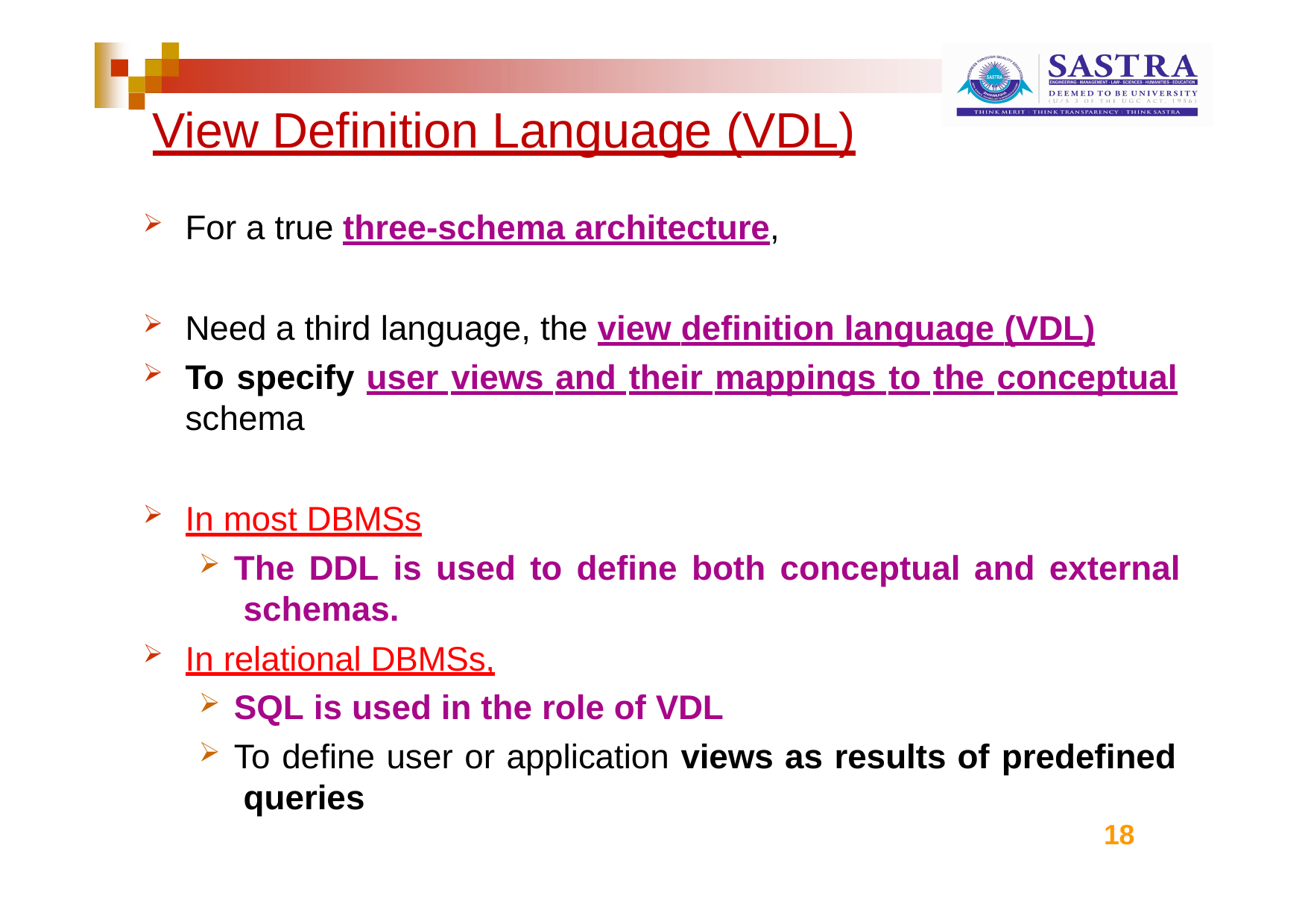

# View Definition Language (VDL)
For a true three-schema architecture,

Need a third language, the view definition language (VDL)
To specify user views and their mappings to the conceptual
schema

In most DBMSs
The DDL is used to define both conceptual and external  schemas.
In relational DBMSs,
SQL is used in the role of VDL
To define user or application views as results of predefined  queries
18